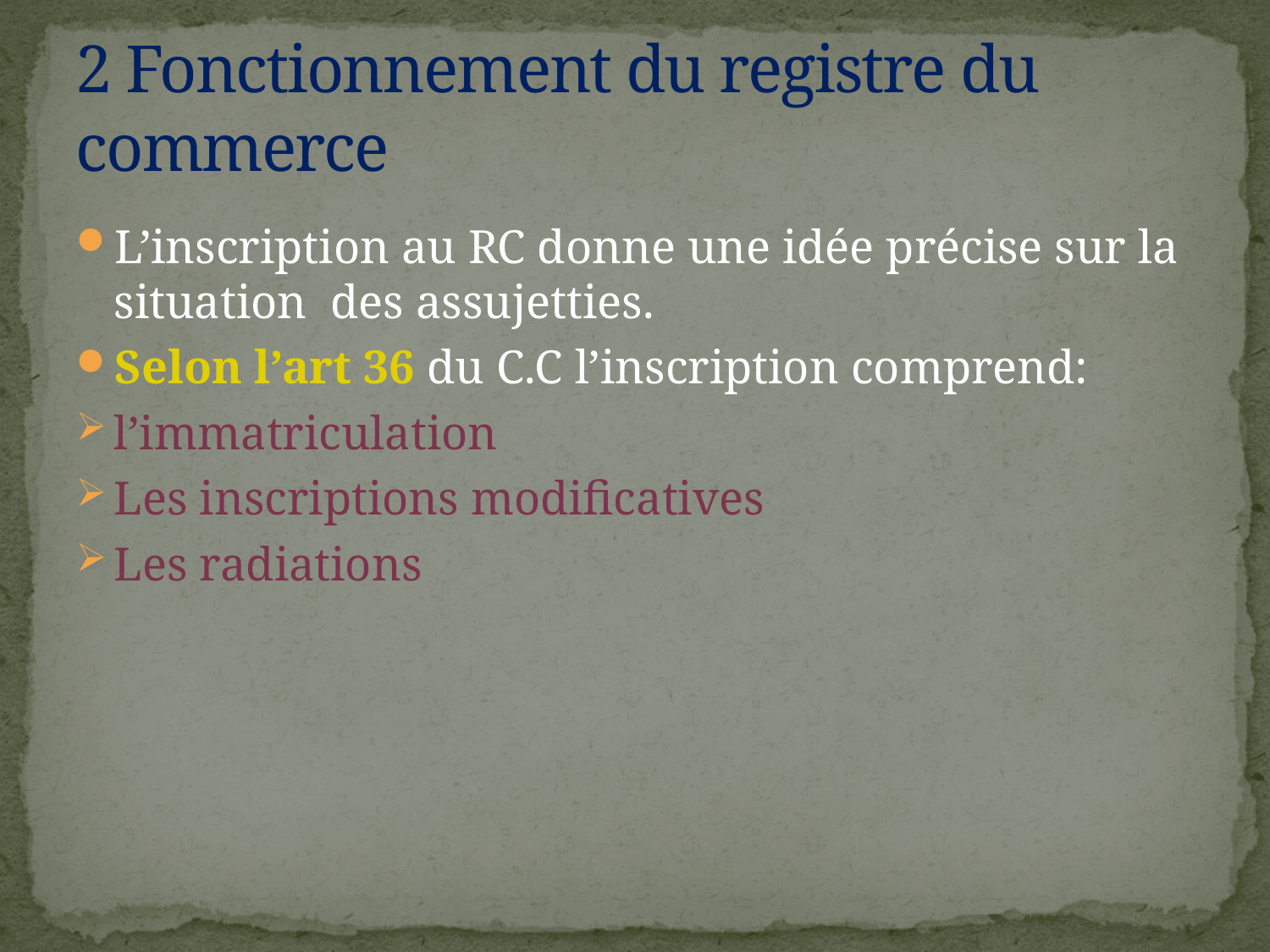

# 2 Fonctionnement du registre du commerce
L’inscription au RC donne une idée précise sur la situation  des assujetties.
Selon l’art 36 du C.C l’inscription comprend:
l’immatriculation
Les inscriptions modificatives
Les radiations